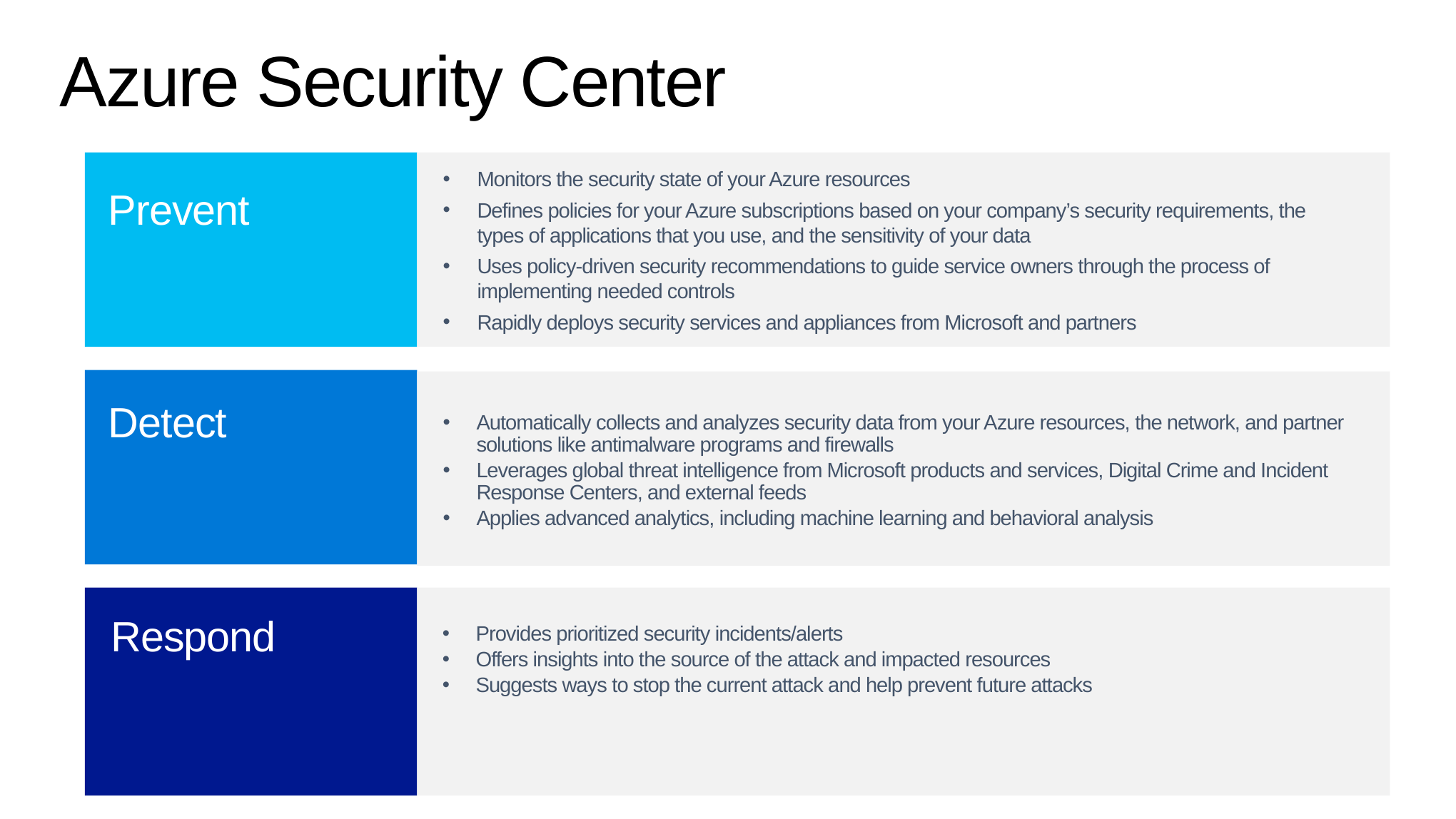

# Azure Security Center

Monitors the security state of your Azure resources
Defines policies for your Azure subscriptions based on your company’s security requirements, the types of applications that you use, and the sensitivity of your data
Uses policy-driven security recommendations to guide service owners through the process of implementing needed controls
Rapidly deploys security services and appliances from Microsoft and partners
Prevent

Automatically collects and analyzes security data from your Azure resources, the network, and partner solutions like antimalware programs and firewalls
Leverages global threat intelligence from Microsoft products and services, Digital Crime and Incident Response Centers, and external feeds
Applies advanced analytics, including machine learning and behavioral analysis
Detect

Provides prioritized security incidents/alerts
Offers insights into the source of the attack and impacted resources
Suggests ways to stop the current attack and help prevent future attacks
Respond